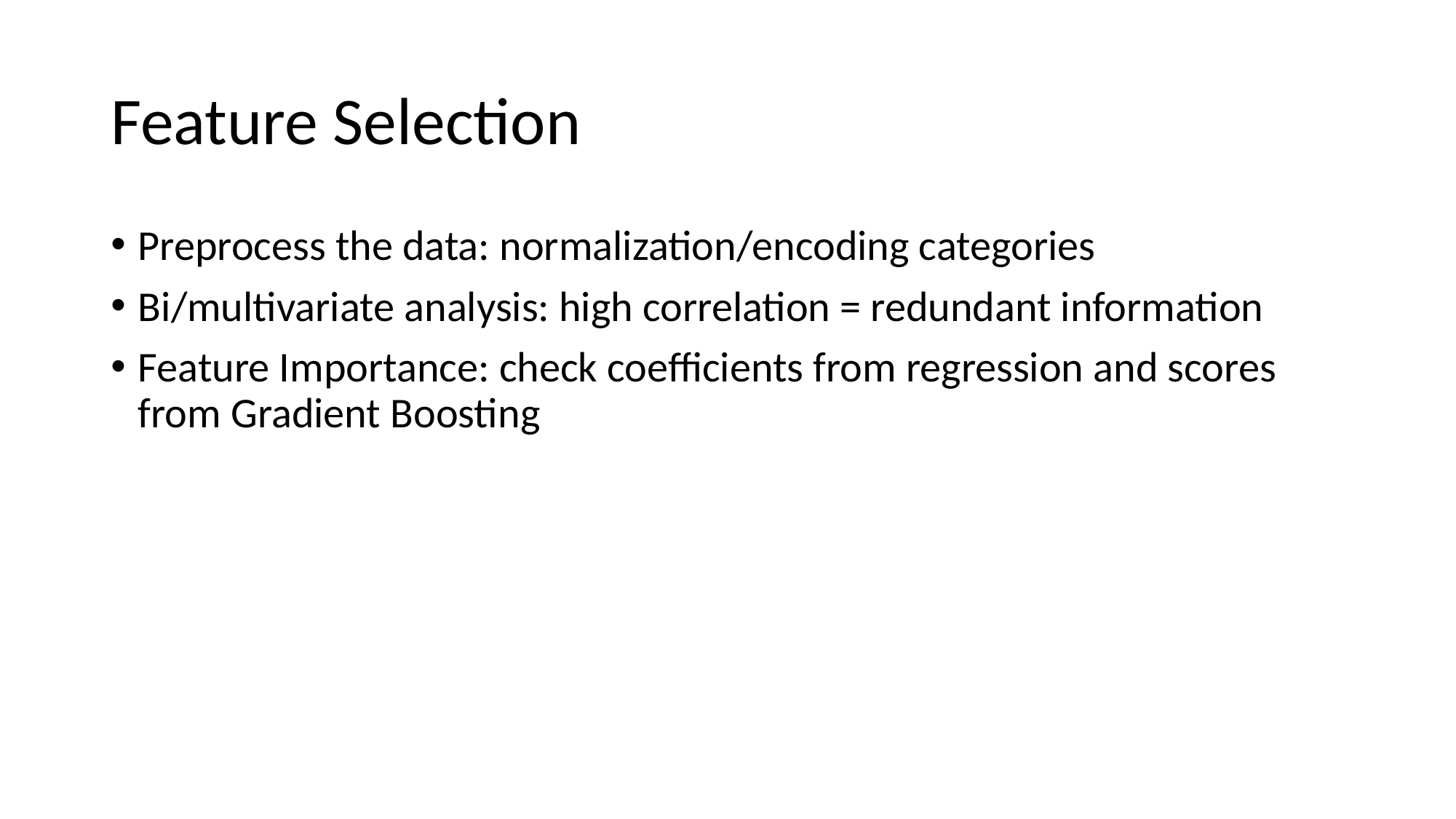

# Feature Selection
Preprocess the data: normalization/encoding categories
Bi/multivariate analysis: high correlation = redundant information
Feature Importance: check coefficients from regression and scores from Gradient Boosting